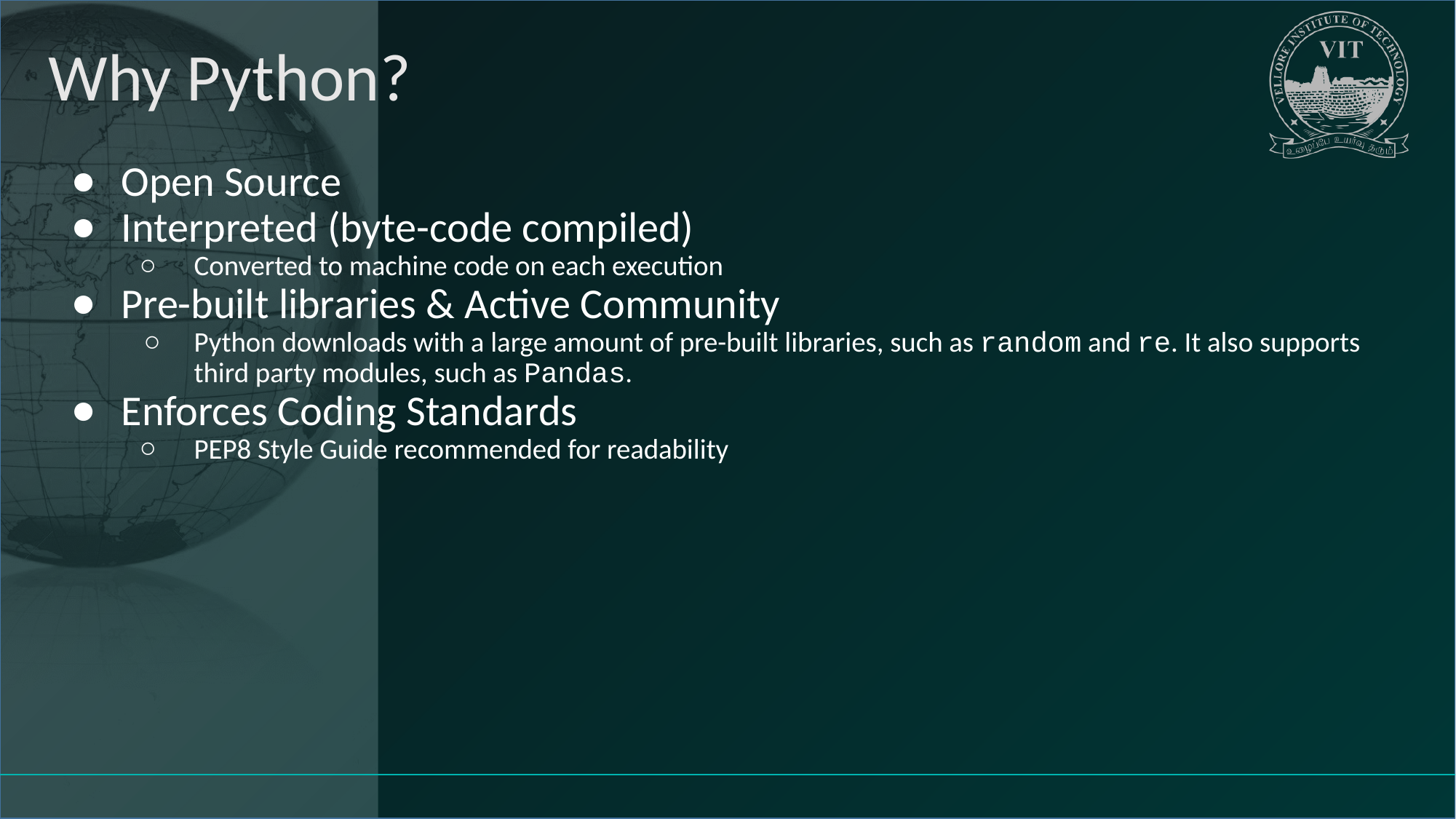

# Why Python?
Open Source
Interpreted (byte-code compiled)
Converted to machine code on each execution
Pre-built libraries & Active Community
Python downloads with a large amount of pre-built libraries, such as random and re. It also supports third party modules, such as Pandas.
Enforces Coding Standards
PEP8 Style Guide recommended for readability